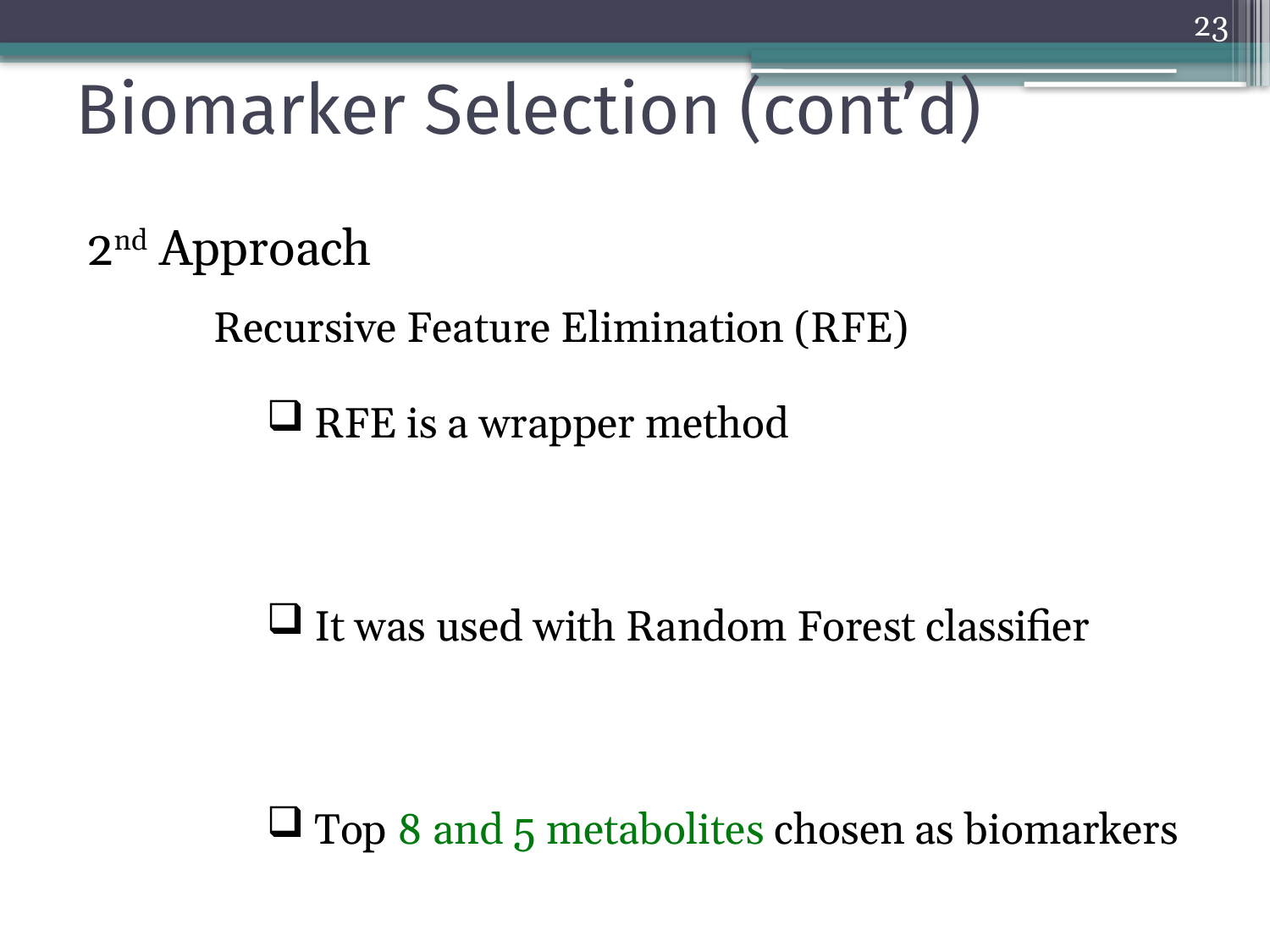

23
# Biomarker Selection (cont’d)
2nd Approach
	Recursive Feature Elimination (RFE)
RFE is a wrapper method

It was used with Random Forest classifier

Top 8 and 5 metabolites chosen as biomarkers